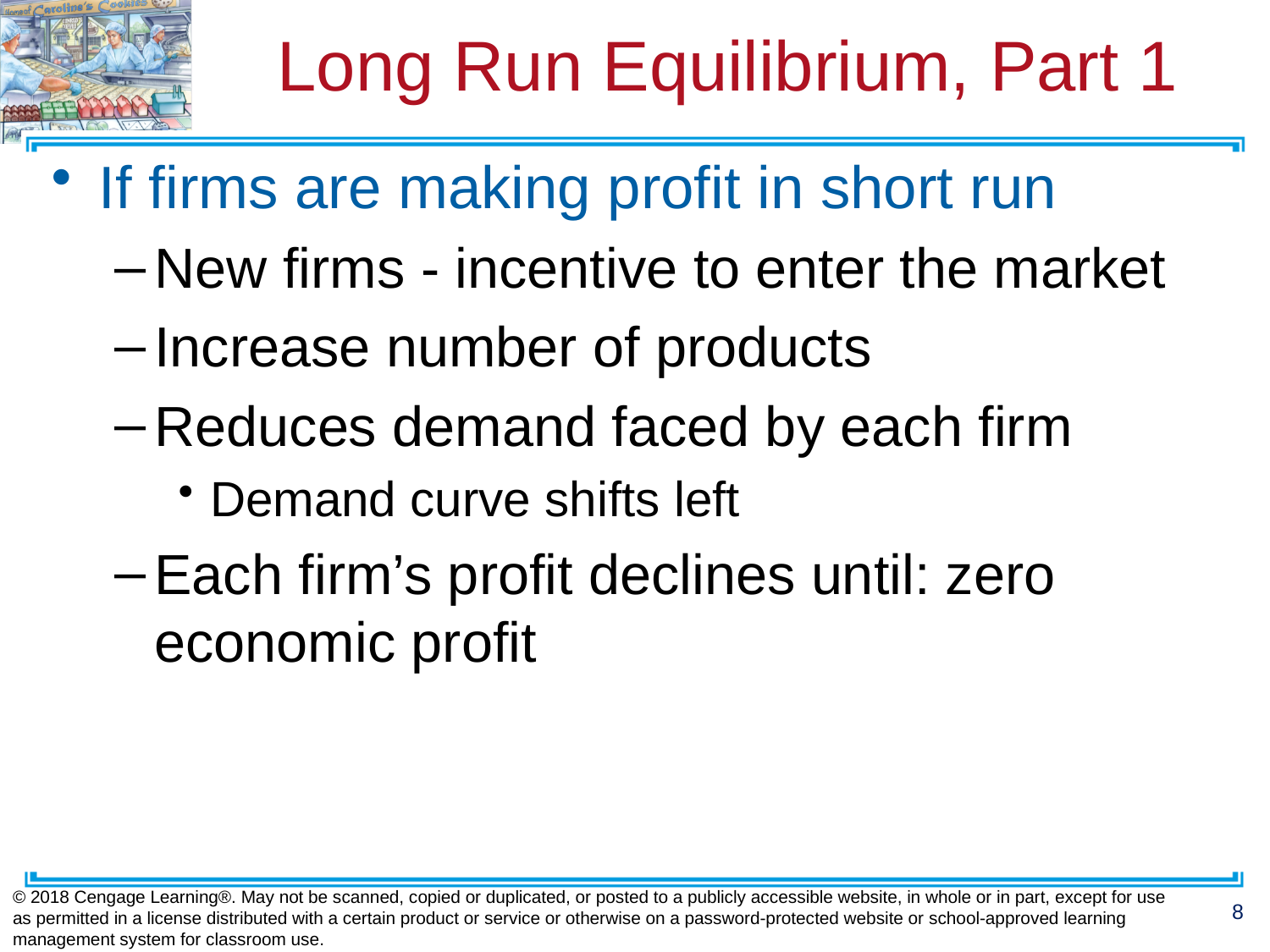

# Long Run Equilibrium, Part 1
If firms are making profit in short run
New firms - incentive to enter the market
Increase number of products
Reduces demand faced by each firm
Demand curve shifts left
Each firm’s profit declines until: zero economic profit
© 2018 Cengage Learning®. May not be scanned, copied or duplicated, or posted to a publicly accessible website, in whole or in part, except for use as permitted in a license distributed with a certain product or service or otherwise on a password-protected website or school-approved learning management system for classroom use.
8